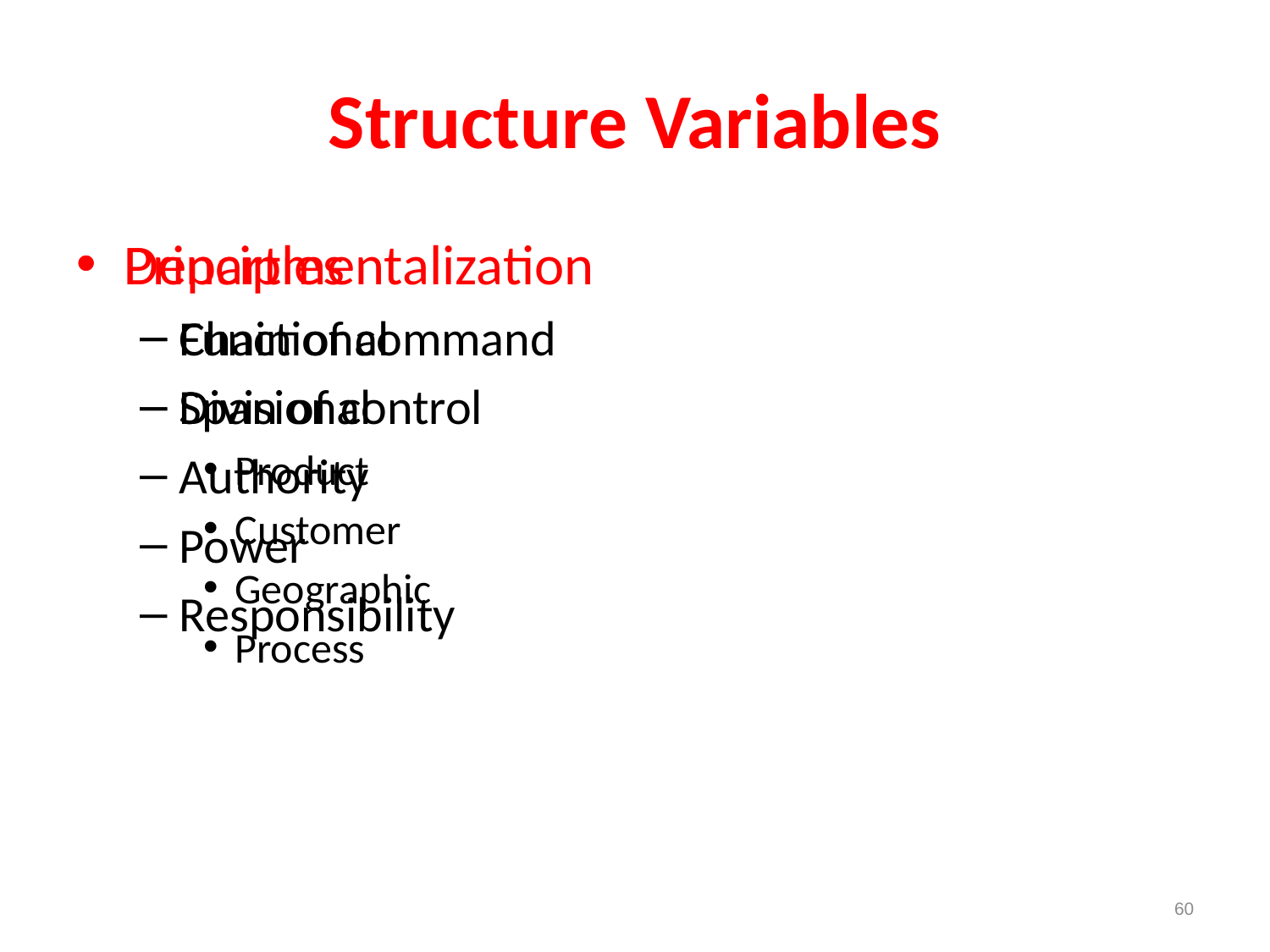

# Structure Variables
Principles
Chain of command
Span of control
Authority
Power
Responsibility

Departmentalization
Functional
Divisional
Product
Customer
Geographic
Process

60